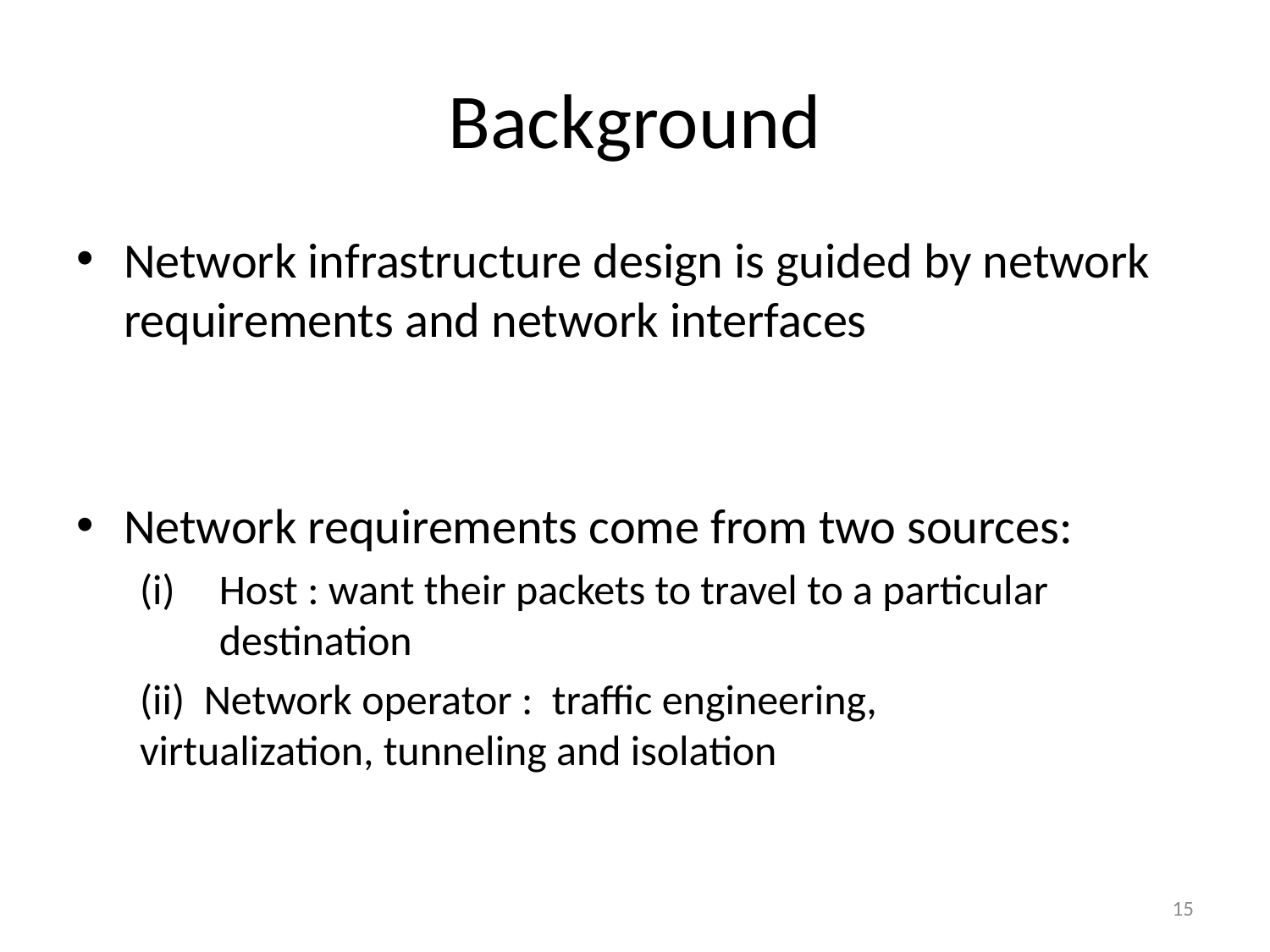

# Background
Network infrastructure design is guided by network requirements and network interfaces

Network requirements come from two sources:
Host : want their packets to travel to a particular destination
(ii)  Network operator :  traffic engineering, 		virtualization, tunneling and isolation
15